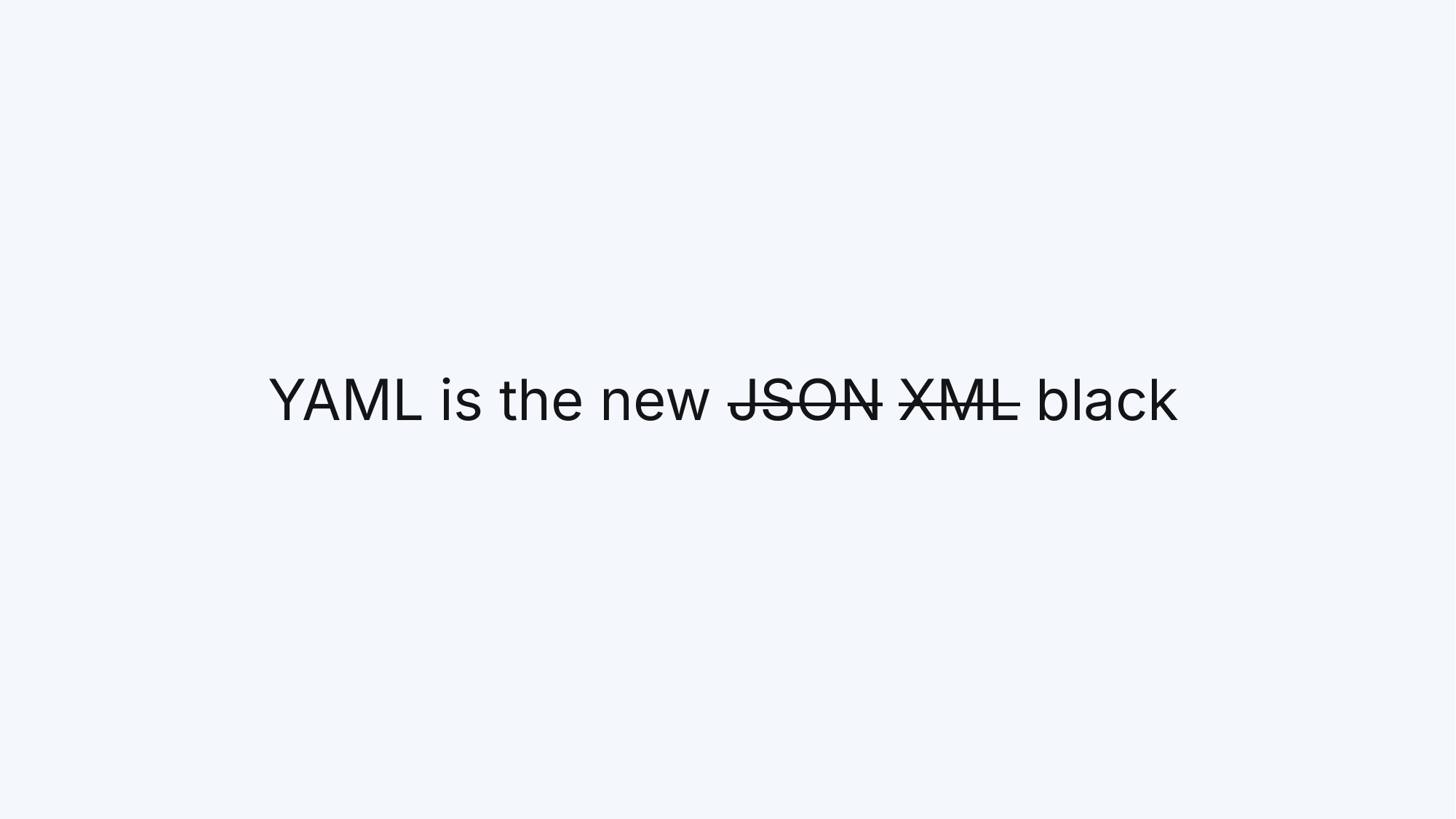

YAML is the new JSON XML black